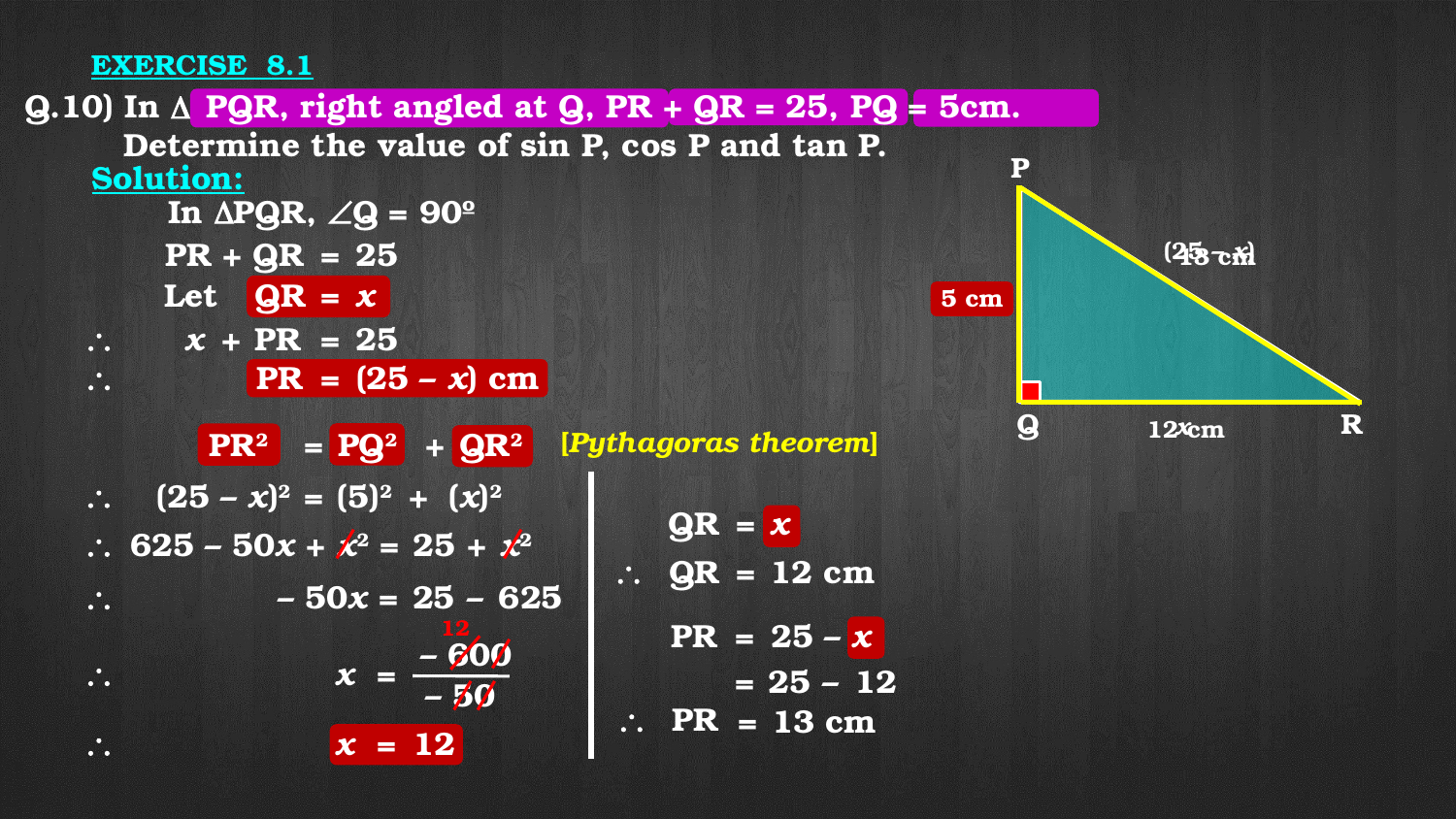

EXERCISE  8.1
Q.10) In Δ PQR, right angled at Q, PR + QR = 25, PQ = 5cm.
	Determine the value of sin P, cos P and tan P.

P

Q
R
Solution:
In ΔPQR, ∠Q = 90º

PR + QR
=
25
(25 – x)
13 cm
Let
QR
=
x

5 cm

∴
x
+
PR
=
25
∴
PR
=
(25 – x) cm

x
12 cm
PR2
=
PQ2
+
QR2
[Pythagoras theorem]

∴
(25 – x)2
=
(5)2
+
(x)2
QR
=
x

∴
625 – 50x + x2
=
25
+
x2
∴
QR
=
12 cm
∴
– 50x
=
25
–
625
12
PR
=
25 – x

– 600
∴
x
=
=
25
–
12
– 50
∴
PR
=
13 cm
∴
x
=
12